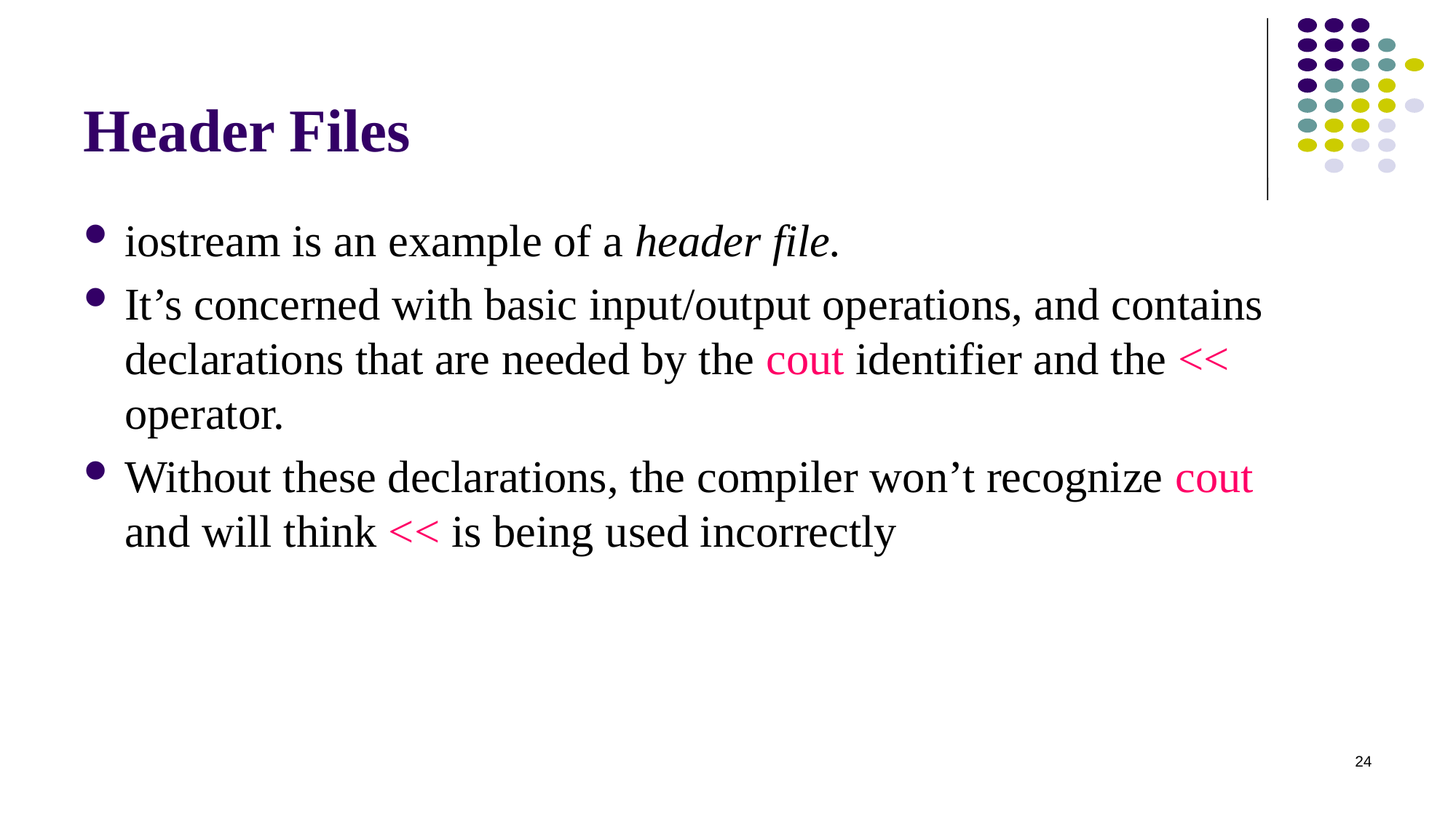

# Header Files
iostream is an example of a header file.
It’s concerned with basic input/output operations, and contains declarations that are needed by the cout identifier and the << operator.
Without these declarations, the compiler won’t recognize cout and will think << is being used incorrectly
24